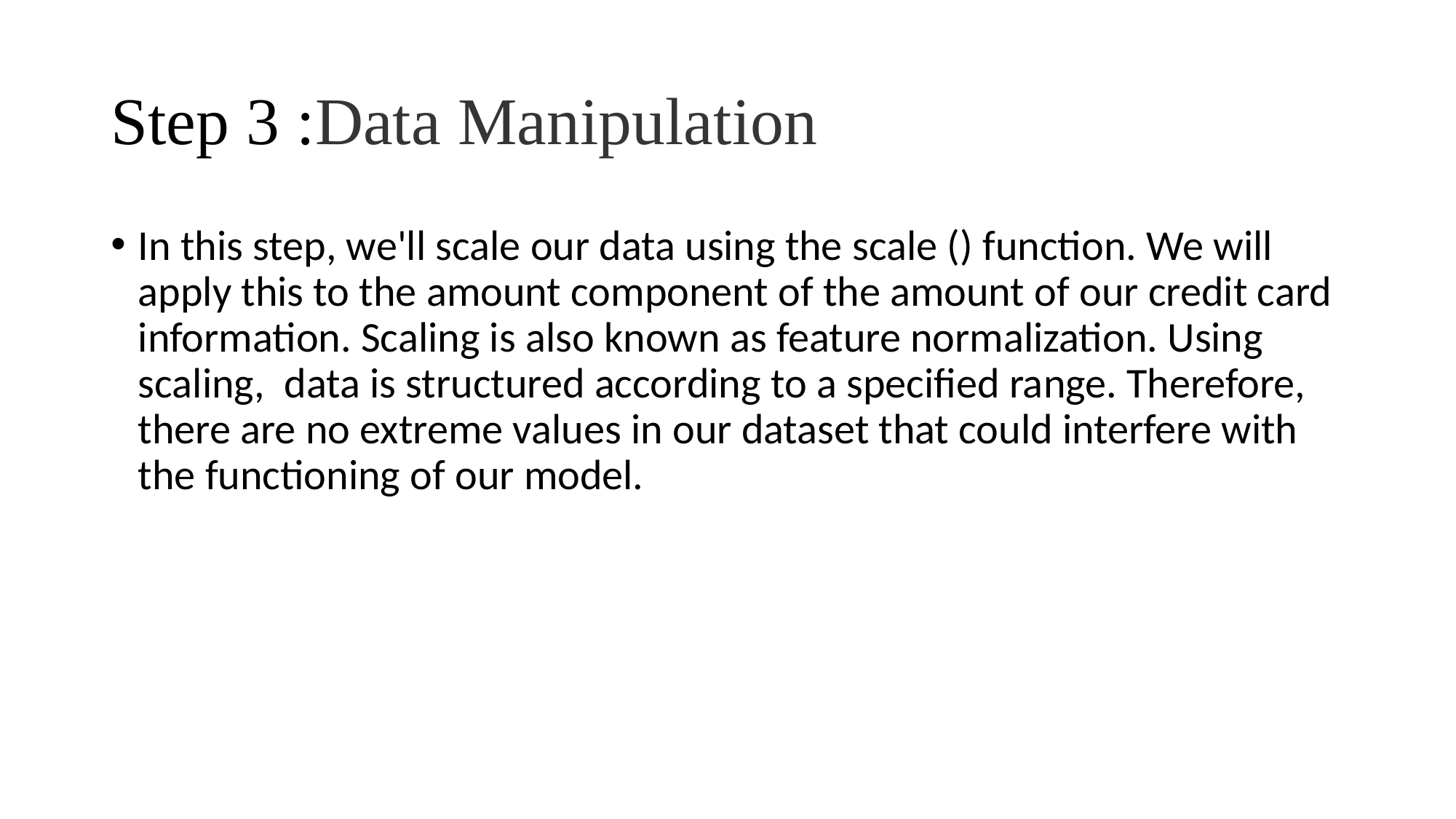

# Step 3 :Data Manipulation
In this step, we'll scale our data using the scale () function. We will apply this to the amount component of the amount of our credit card information. Scaling is also known as feature normalization. Using scaling,  data is structured according to a specified range. Therefore, there are no extreme values ​​in our dataset that could interfere with the functioning of our model.